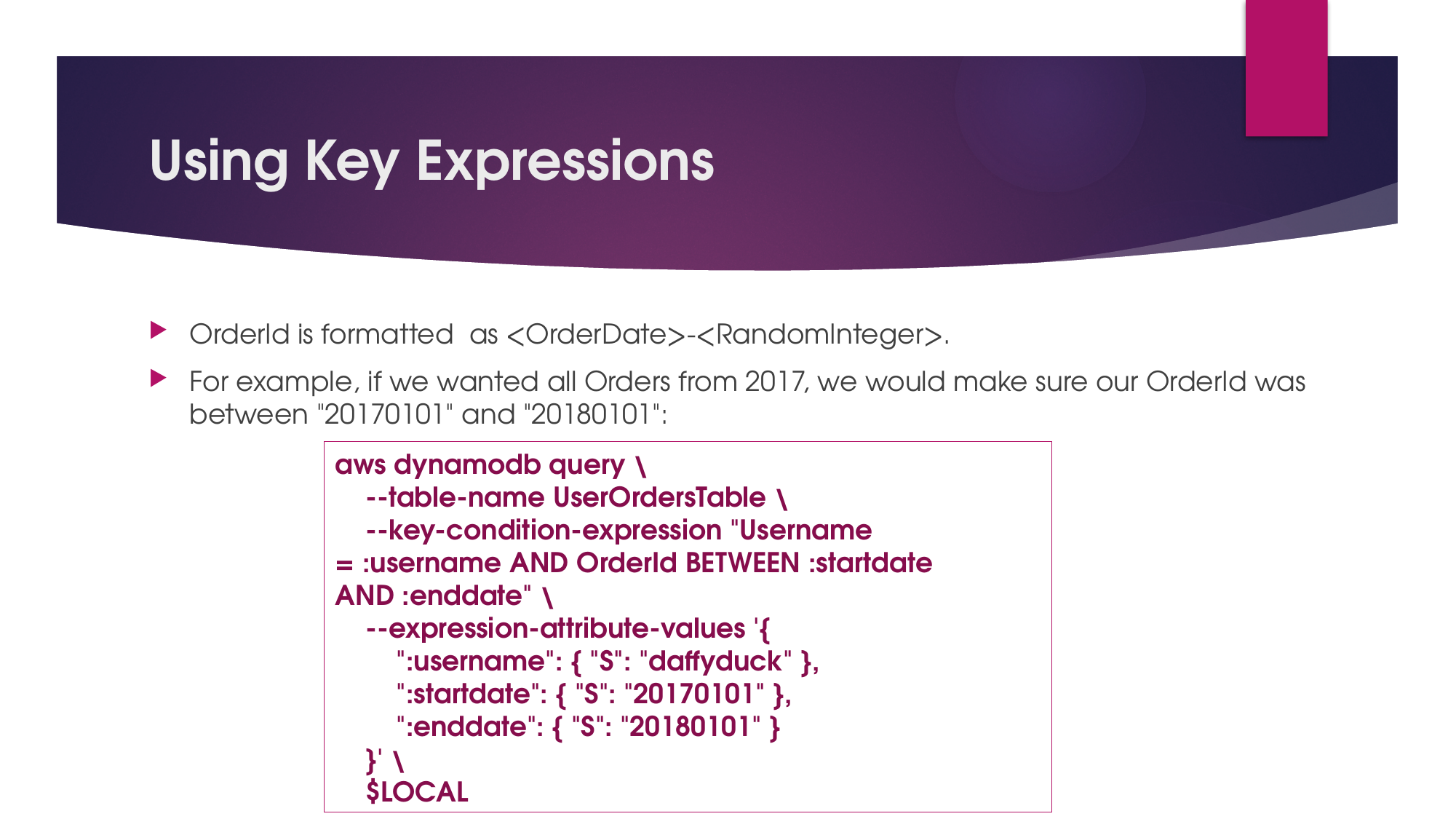

# Using Key Expressions
OrderId is formatted  as <OrderDate>-<RandomInteger>.
For example, if we wanted all Orders from 2017, we would make sure our OrderId was between "20170101" and "20180101":
aws dynamodb query \
    --table-name UserOrdersTable \
    --key-condition-expression "Username = :username AND OrderId BETWEEN :startdate AND :enddate" \
    --expression-attribute-values '{
        ":username": { "S": "daffyduck" },
        ":startdate": { "S": "20170101" },
        ":enddate": { "S": "20180101" }
    }' \
    $LOCAL